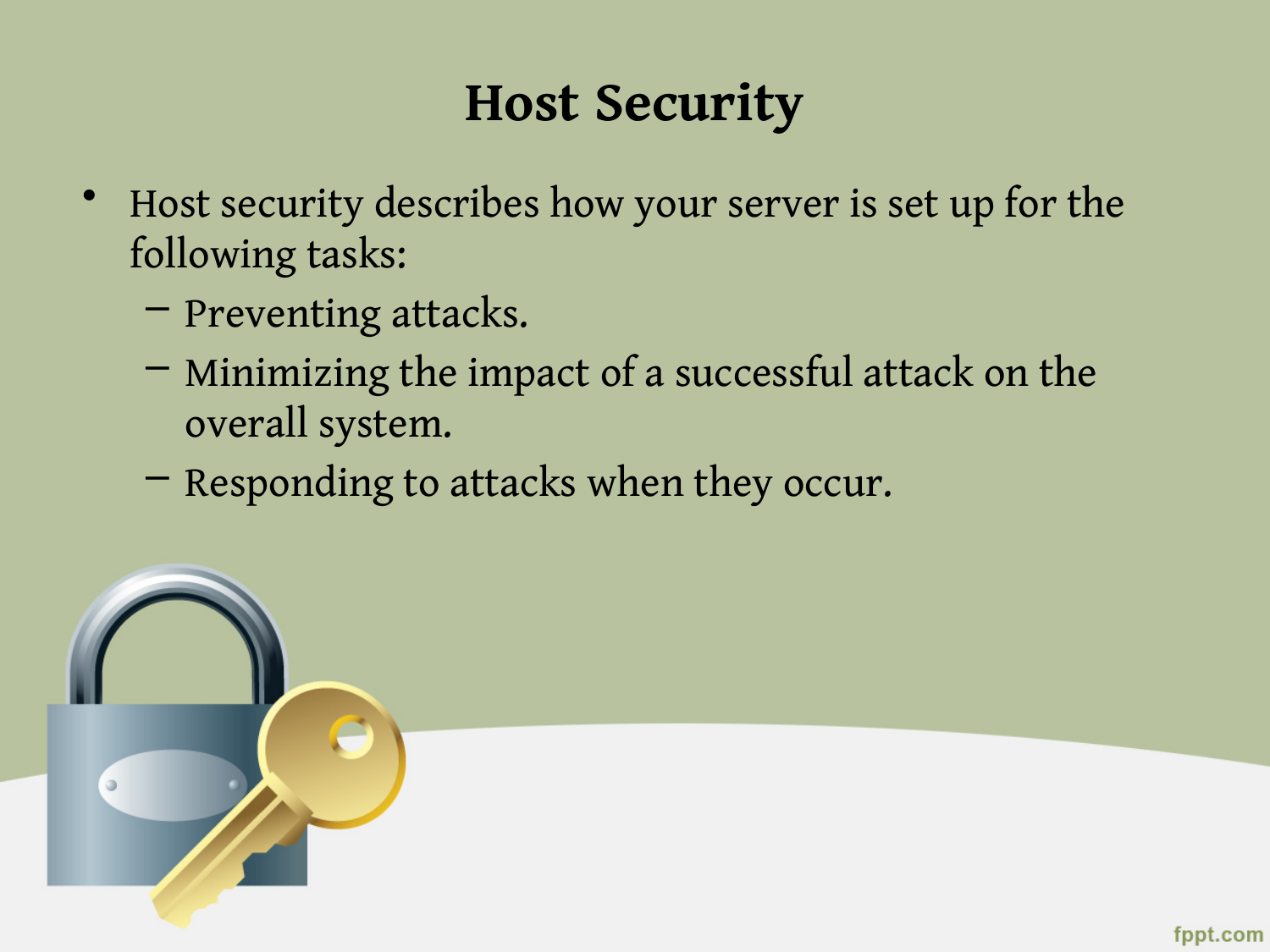

# Host Security
Host security describes how your server is set up for the following tasks:
Preventing attacks.
Minimizing the impact of a successful attack on the overall system.
Responding to attacks when they occur.